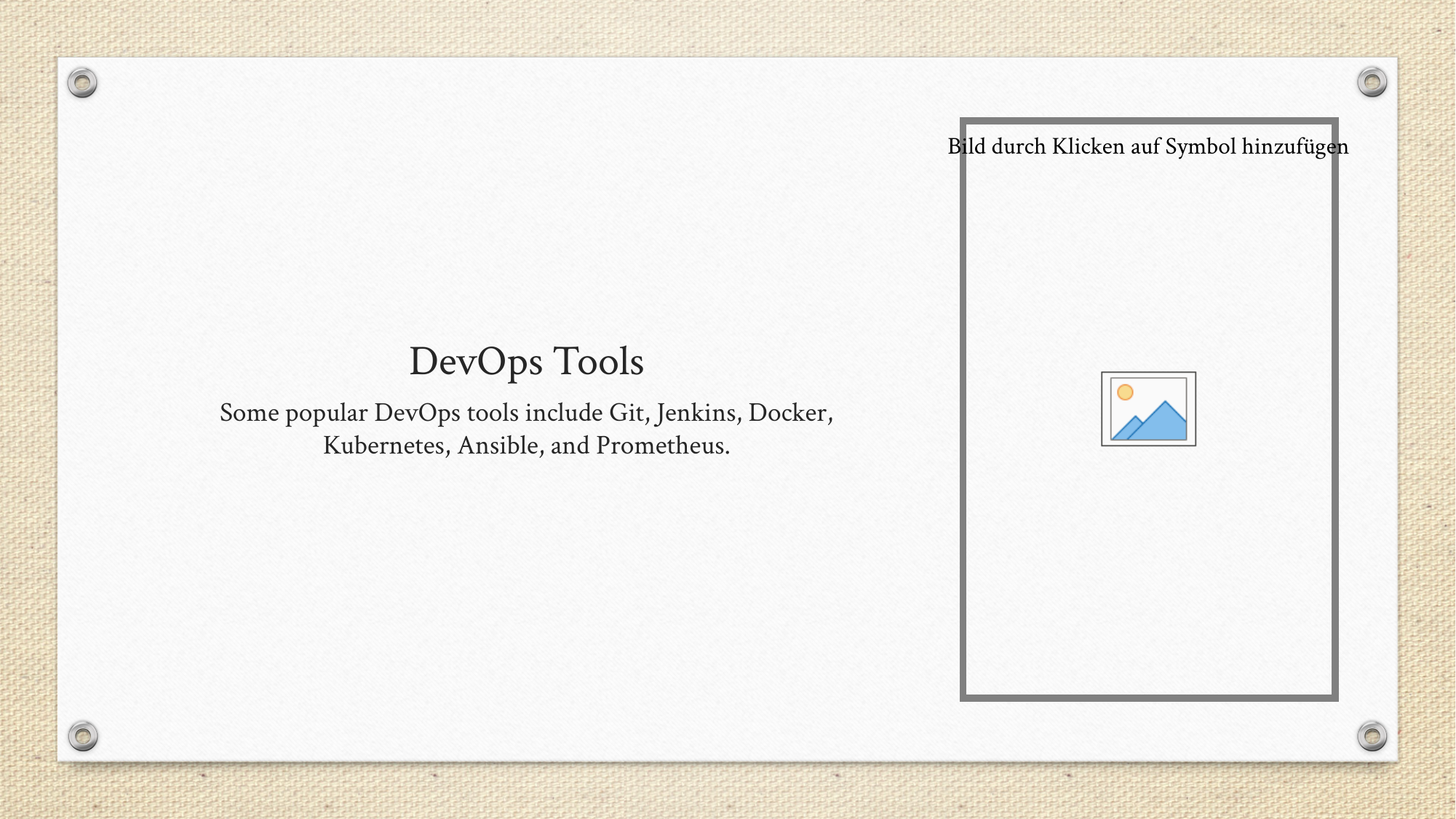

# DevOps Tools
Some popular DevOps tools include Git, Jenkins, Docker, Kubernetes, Ansible, and Prometheus.